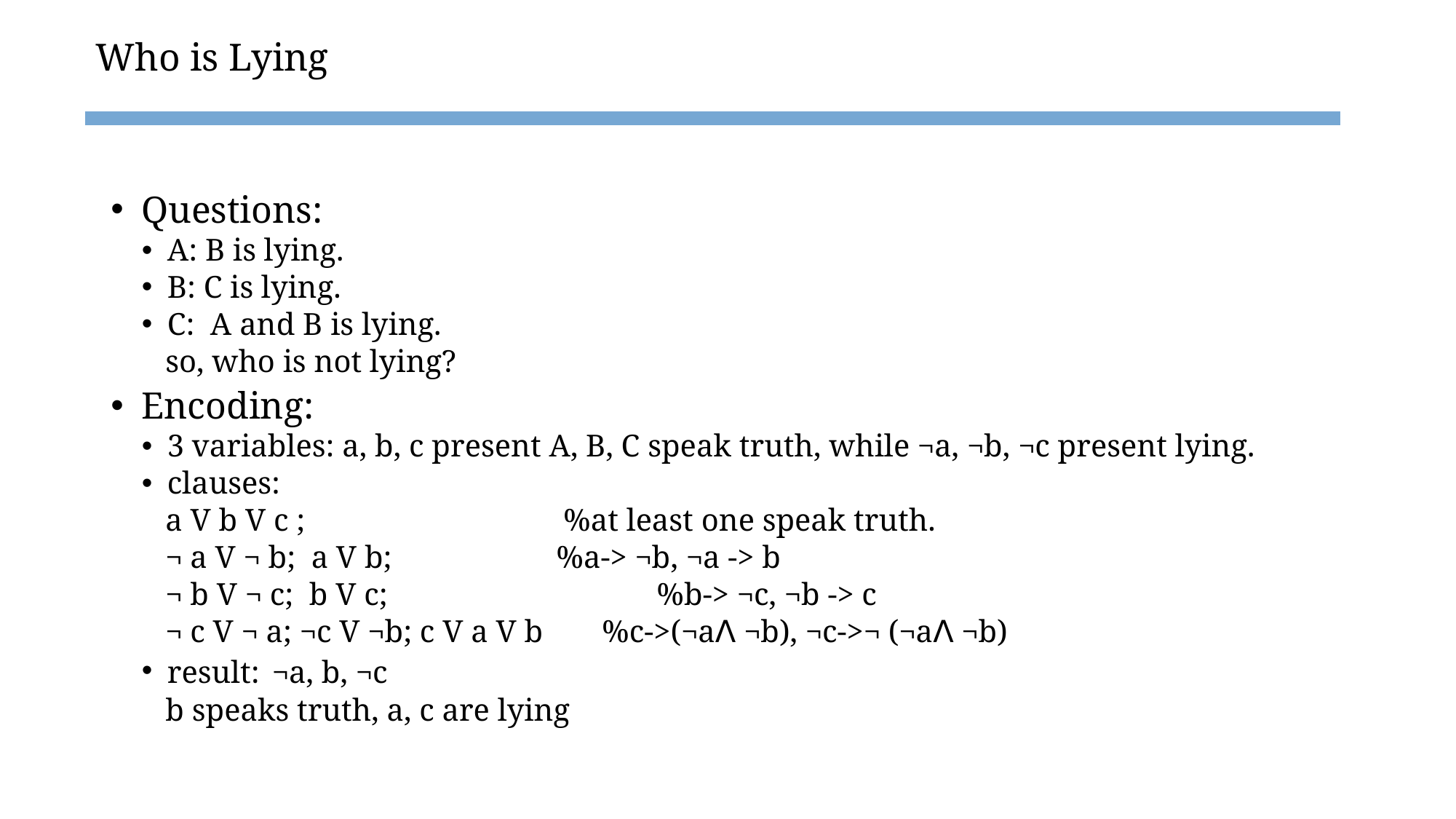

# Who is Lying
Questions:
A: B is lying.
B: C is lying.
C:  A and B is lying.
so, who is not lying?
Encoding:
3 variables: a, b, c present A, B, C speak truth, while ¬a, ¬b, ¬c present lying.
clauses:
a V b V c ;                                 %at least one speak truth.
¬ a V ¬ b;  a V b;                     %a-> ¬b, ¬a -> b
¬ b V ¬ c;  b V c;		       %b-> ¬c, ¬b -> c
¬ c V ¬ a; ¬c V ¬b; c V a V b	%c->(¬aꓥ ¬b), ¬c->¬ (¬aꓥ ¬b)
result:  ¬a, b, ¬c
b speaks truth, a, c are lying